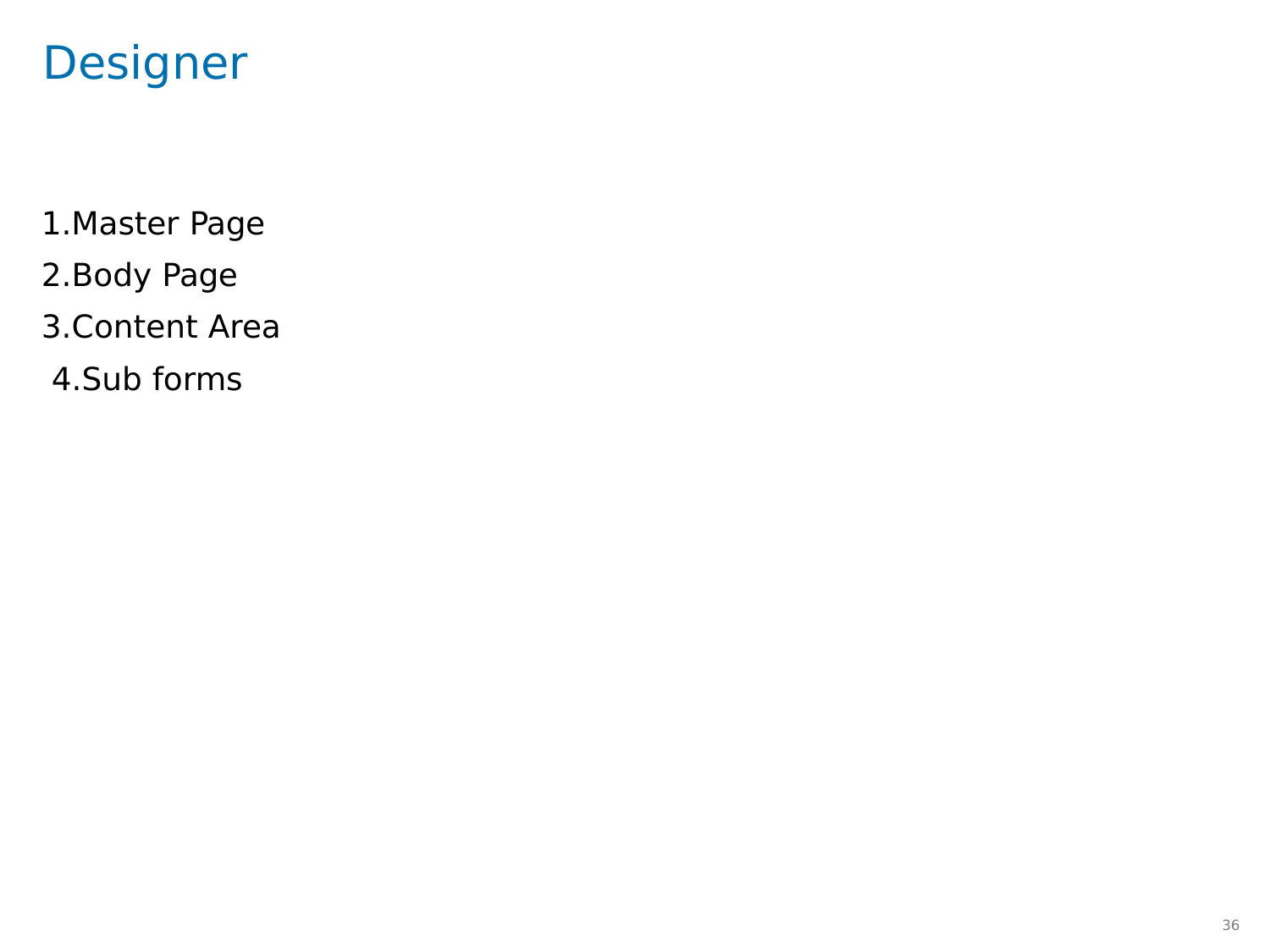

# Designer
1.Master Page  2.Body Page  3.Content Area  4.Sub forms
36